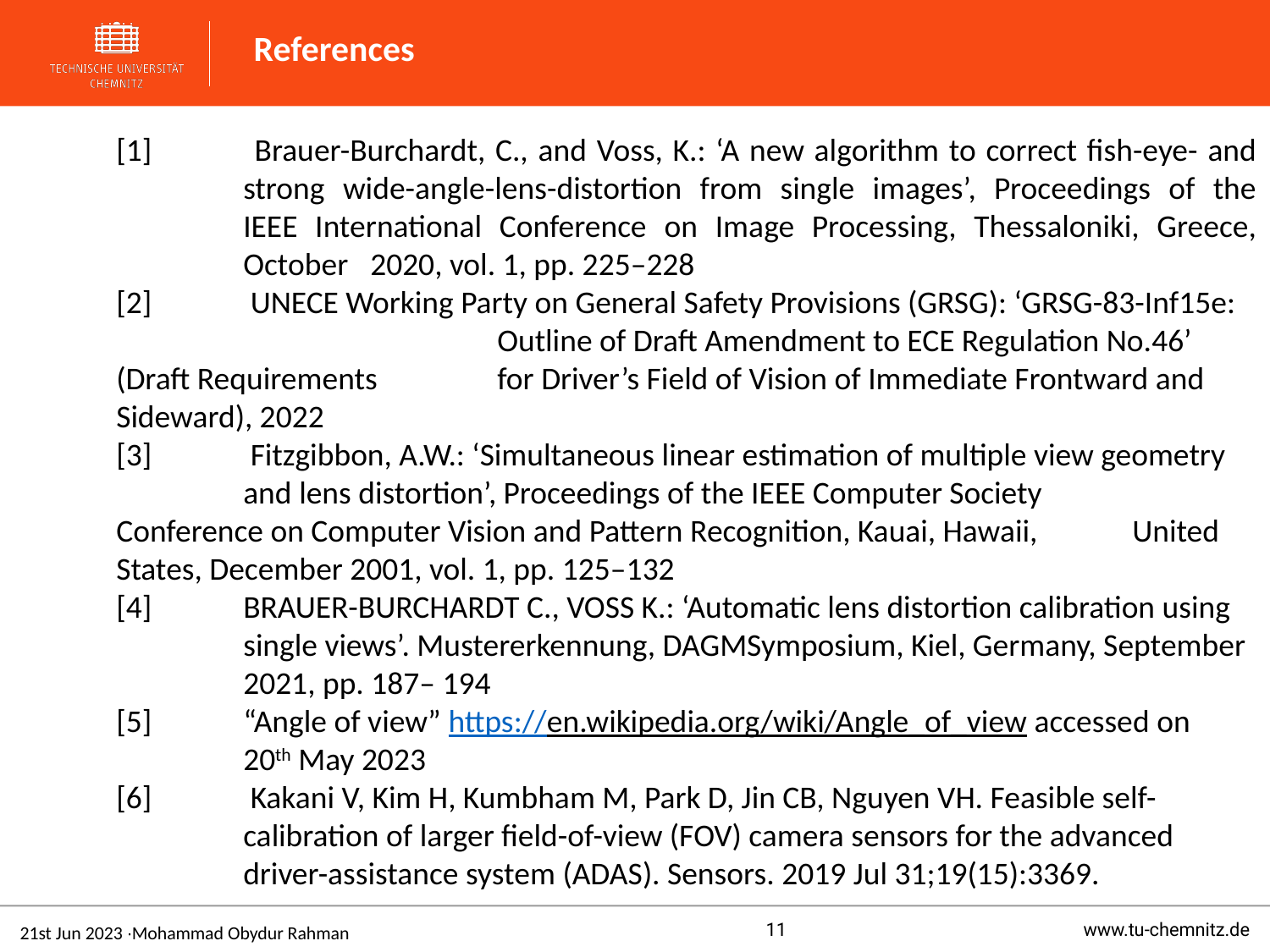

# References
[1]    	Brauer-Burchardt, C., and Voss, K.: ‘A new algorithm to correct fish-eye- and 	strong wide-angle-lens-distortion from single images’, Proceedings of the 	IEEE International Conference on Image Processing, Thessaloniki, Greece, 	October 	2020, vol. 1, pp. 225–228
[2] 	 UNECE Working Party on General Safety Provisions (GRSG): ‘GRSG-83-Inf15e:                                              	Outline of Draft Amendment to ECE Regulation No.46’ (Draft Requirements 	for Driver’s Field of Vision of Immediate Frontward and Sideward), 2022
[3]	 Fitzgibbon, A.W.: ‘Simultaneous linear estimation of multiple view geometry 	and lens distortion’, Proceedings of the IEEE Computer Society 	Conference on Computer Vision and Pattern Recognition, Kauai, Hawaii, 	United States, December 2001, vol. 1, pp. 125–132
[4] 	BRAUER-BURCHARDT C., VOSS K.: ‘Automatic lens distortion calibration using 	single views’. Mustererkennung, DAGMSymposium, Kiel, Germany, September 	2021, pp. 187– 194
[5] 	“Angle of view” https://en.wikipedia.org/wiki/Angle_of_view accessed on 	20th May 2023
[6]    	 Kakani V, Kim H, Kumbham M, Park D, Jin CB, Nguyen VH. Feasible self-	calibration of larger field-of-view (FOV) camera sensors for the advanced 	driver-assistance system (ADAS). Sensors. 2019 Jul 31;19(15):3369.